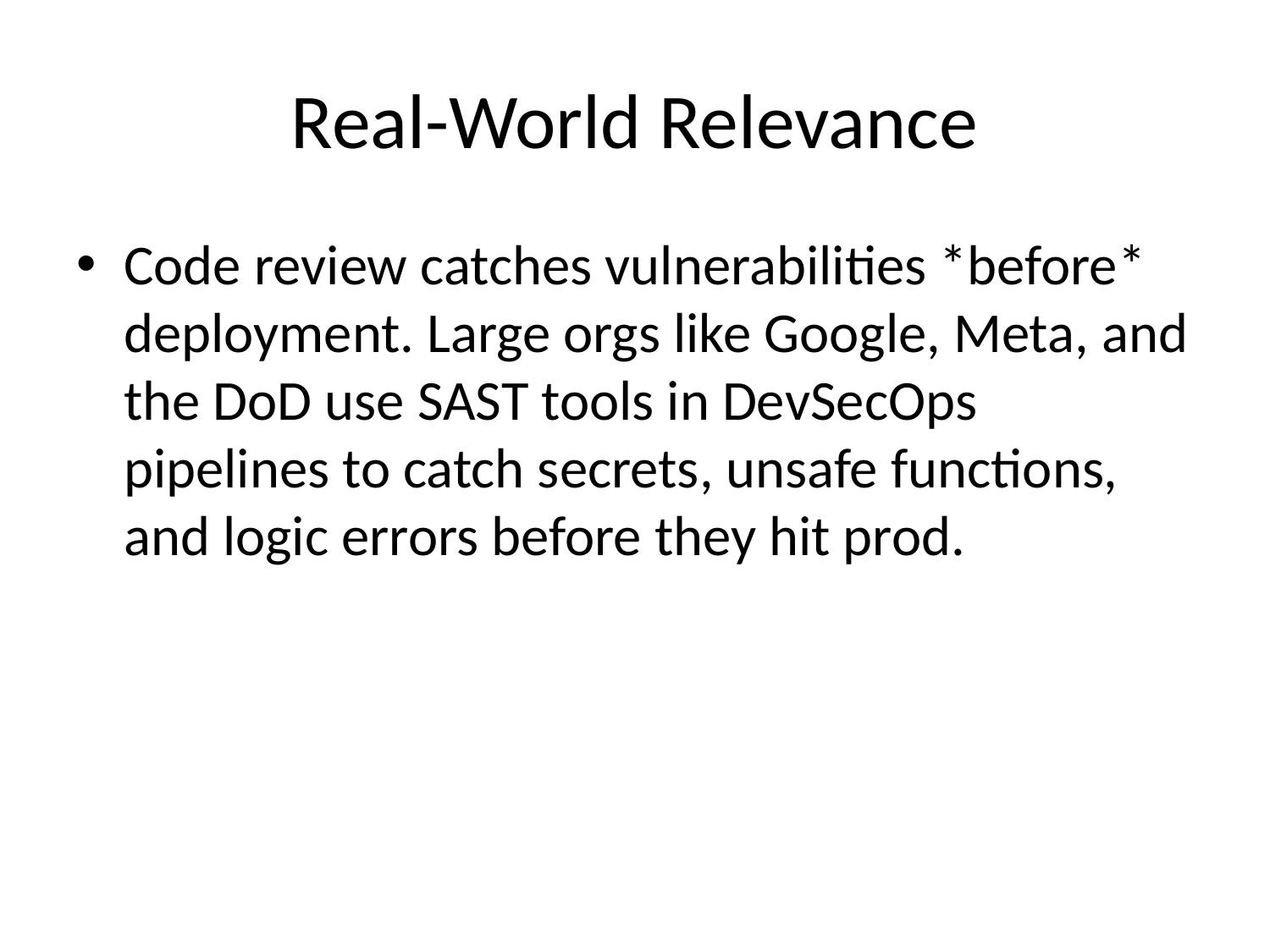

# Real-World Relevance
Code review catches vulnerabilities *before* deployment. Large orgs like Google, Meta, and the DoD use SAST tools in DevSecOps pipelines to catch secrets, unsafe functions, and logic errors before they hit prod.